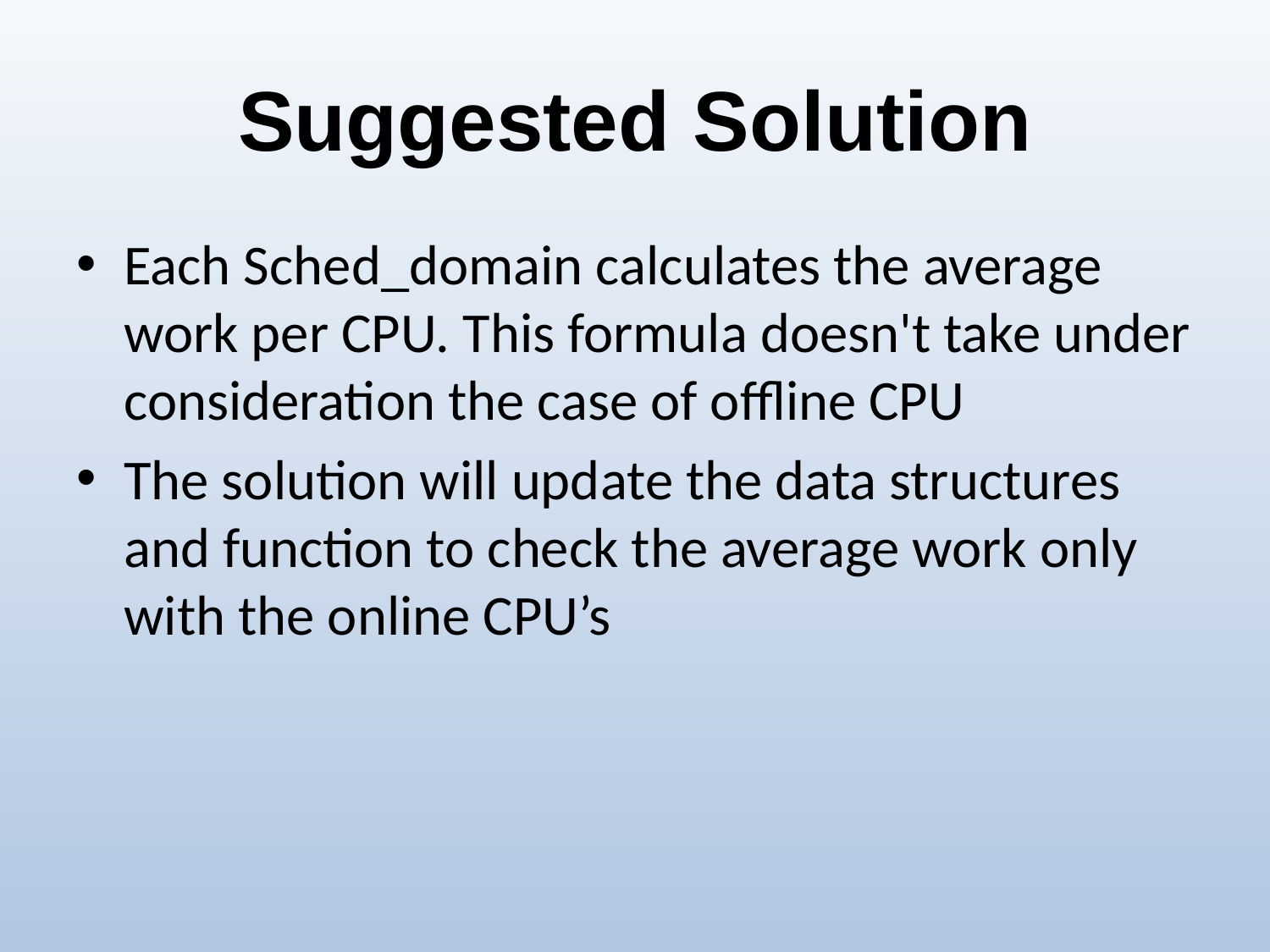

# Suggested Solution
Each Sched_domain calculates the average work per CPU. This formula doesn't take under consideration the case of offline CPU
The solution will update the data structures and function to check the average work only with the online CPU’s